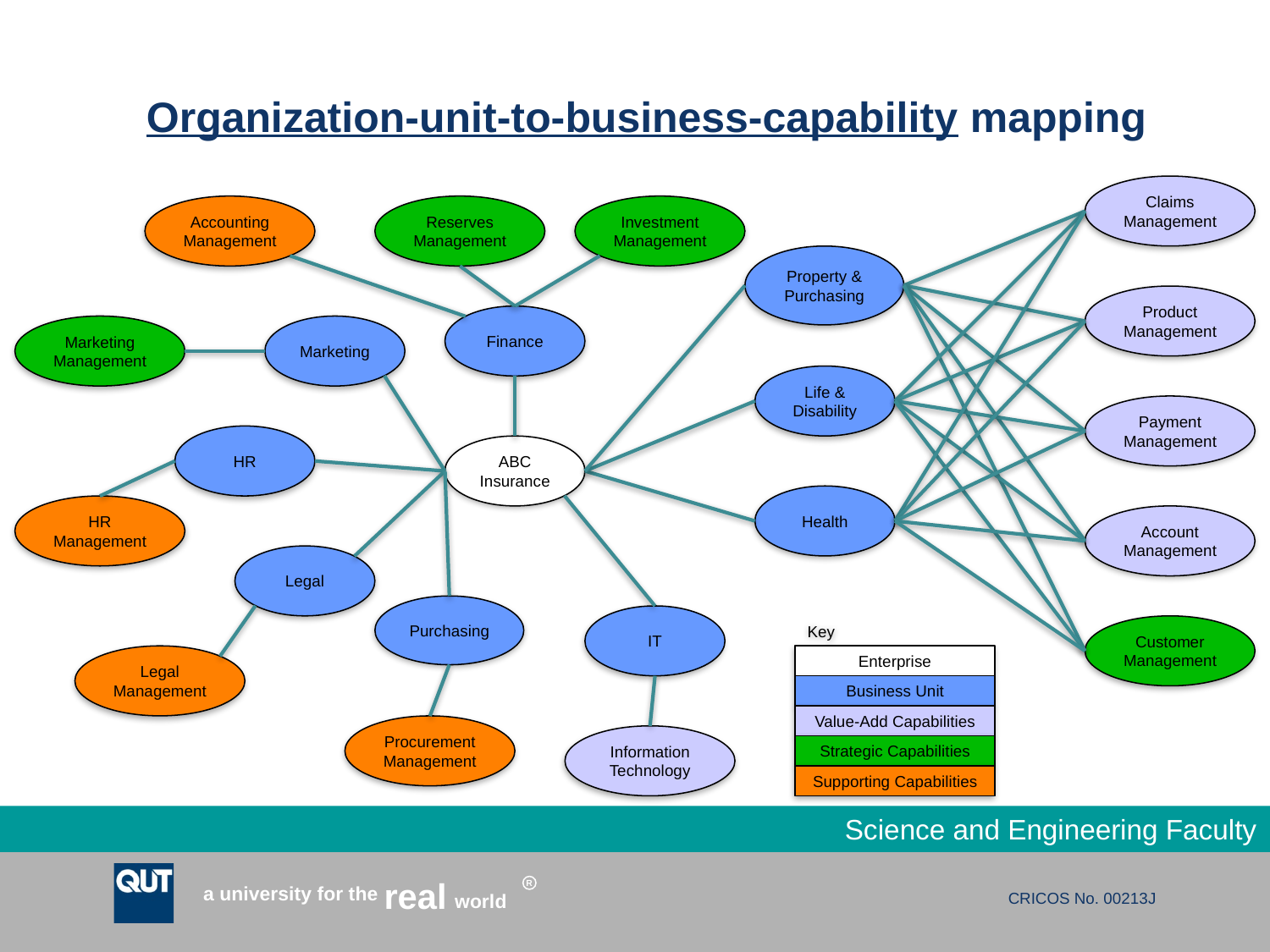

# Organization-unit-to-business-capability mapping
Claims Management
Accounting Management
Reserves Management
Investment Management
Property & Purchasing
Product Management
Finance
Marketing Management
Marketing
Life & Disability
Payment Management
HR
ABC Insurance
Health
HR Management
Account Management
Legal
Purchasing
IT
Key
Customer Management
Legal Management
Enterprise
Business Unit
Value-Add Capabilities
Procurement Management
Information Technology
Strategic Capabilities
Supporting Capabilities